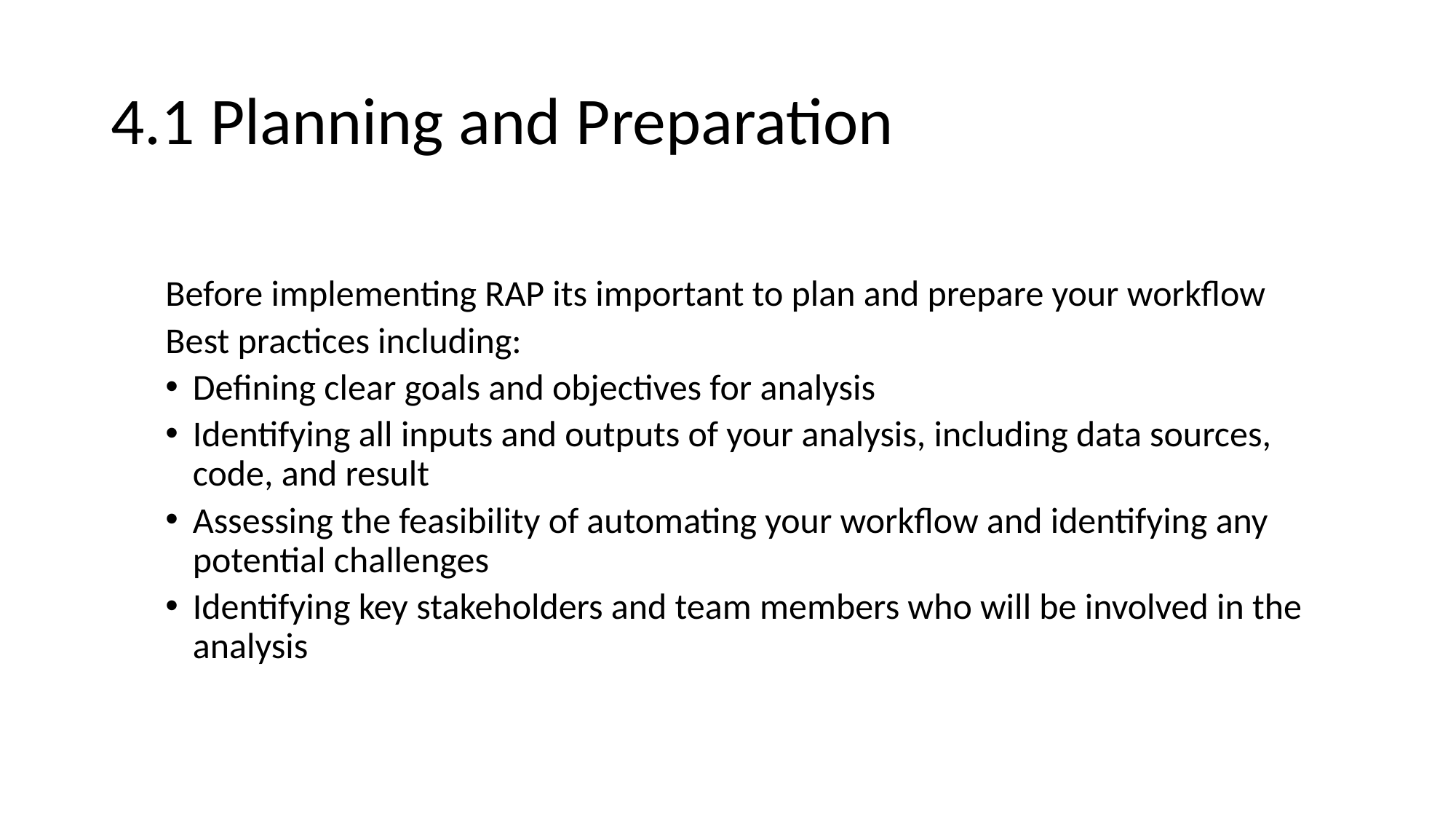

# 4.1 Planning and Preparation

Before implementing RAP its important to plan and prepare your workflow
Best practices including:
Defining clear goals and objectives for analysis
Identifying all inputs and outputs of your analysis, including data sources, code, and result
Assessing the feasibility of automating your workflow and identifying any potential challenges
Identifying key stakeholders and team members who will be involved in the analysis